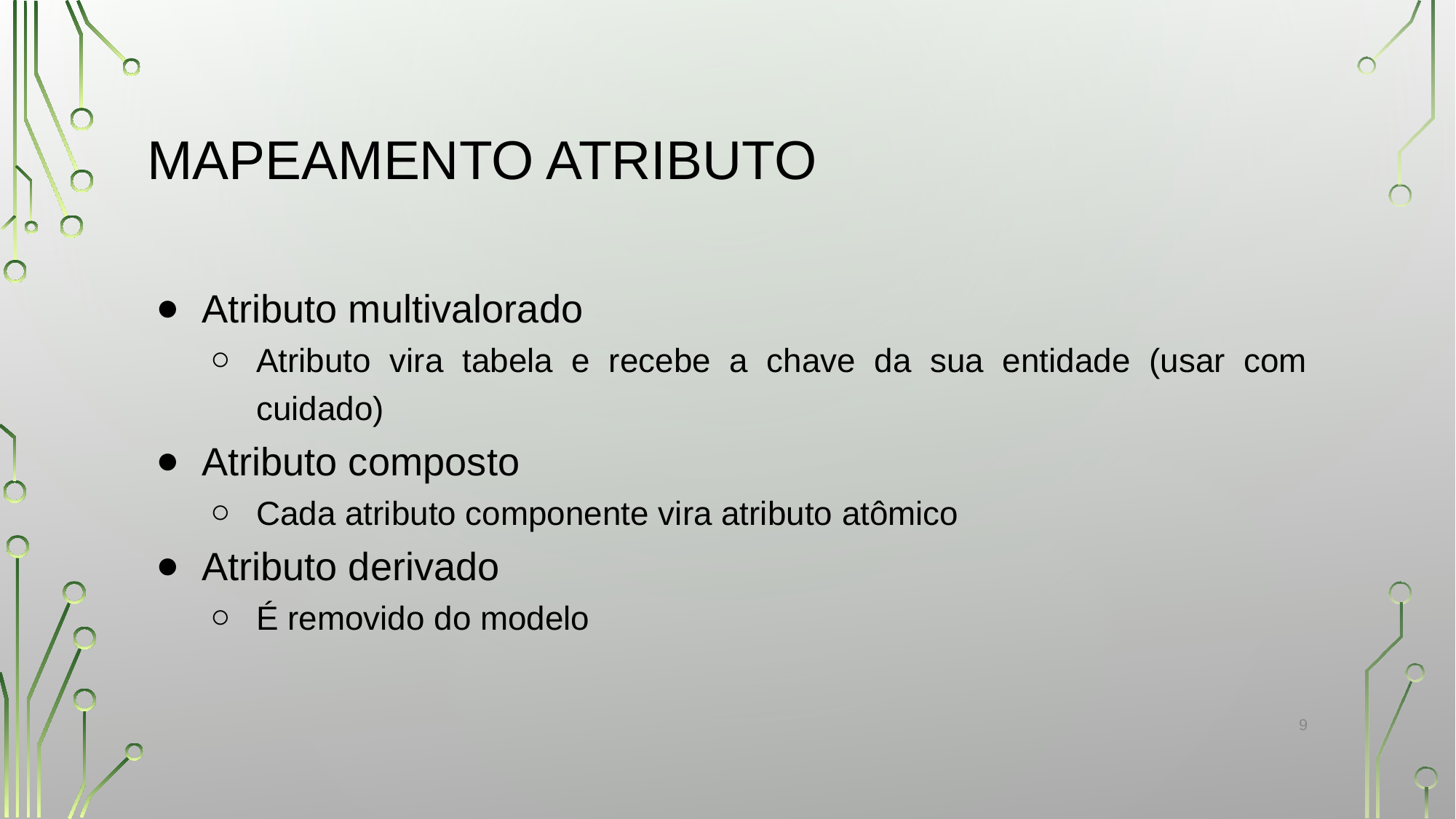

# MAPEAMENTO ATRIBUTO
Atributo multivalorado
Atributo vira tabela e recebe a chave da sua entidade (usar com cuidado)
Atributo composto
Cada atributo componente vira atributo atômico
Atributo derivado
É removido do modelo
9